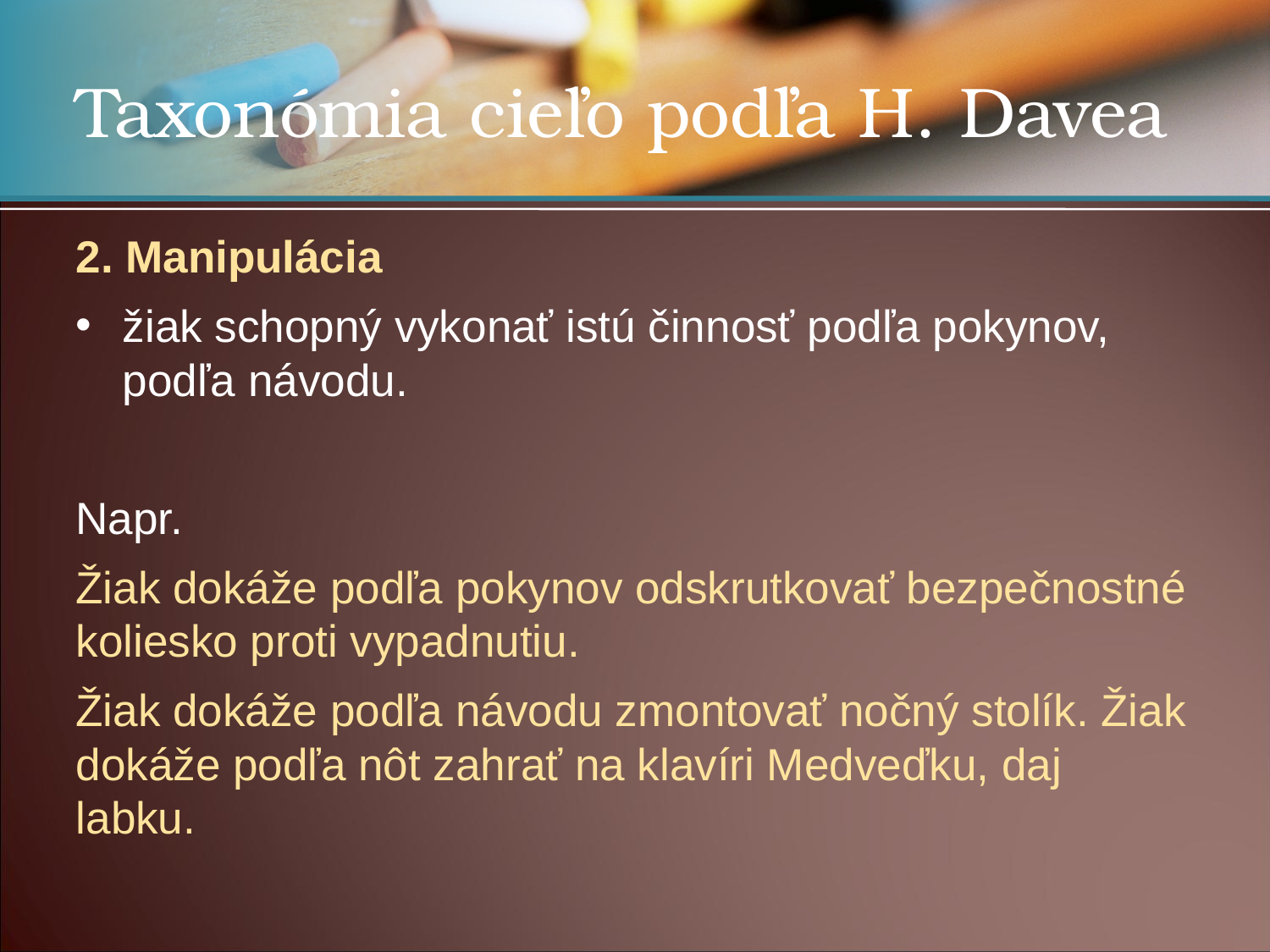

# Taxonómia cieľo podľa H. Davea
2. Manipulácia
žiak schopný vykonať istú činnosť podľa pokynov, podľa návodu.

Napr.
Žiak dokáže podľa pokynov odskrutkovať bezpečnostné koliesko proti vypadnutiu.
Žiak dokáže podľa návodu zmontovať nočný stolík. Žiak dokáže podľa nôt zahrať na klavíri Medveďku, daj labku.